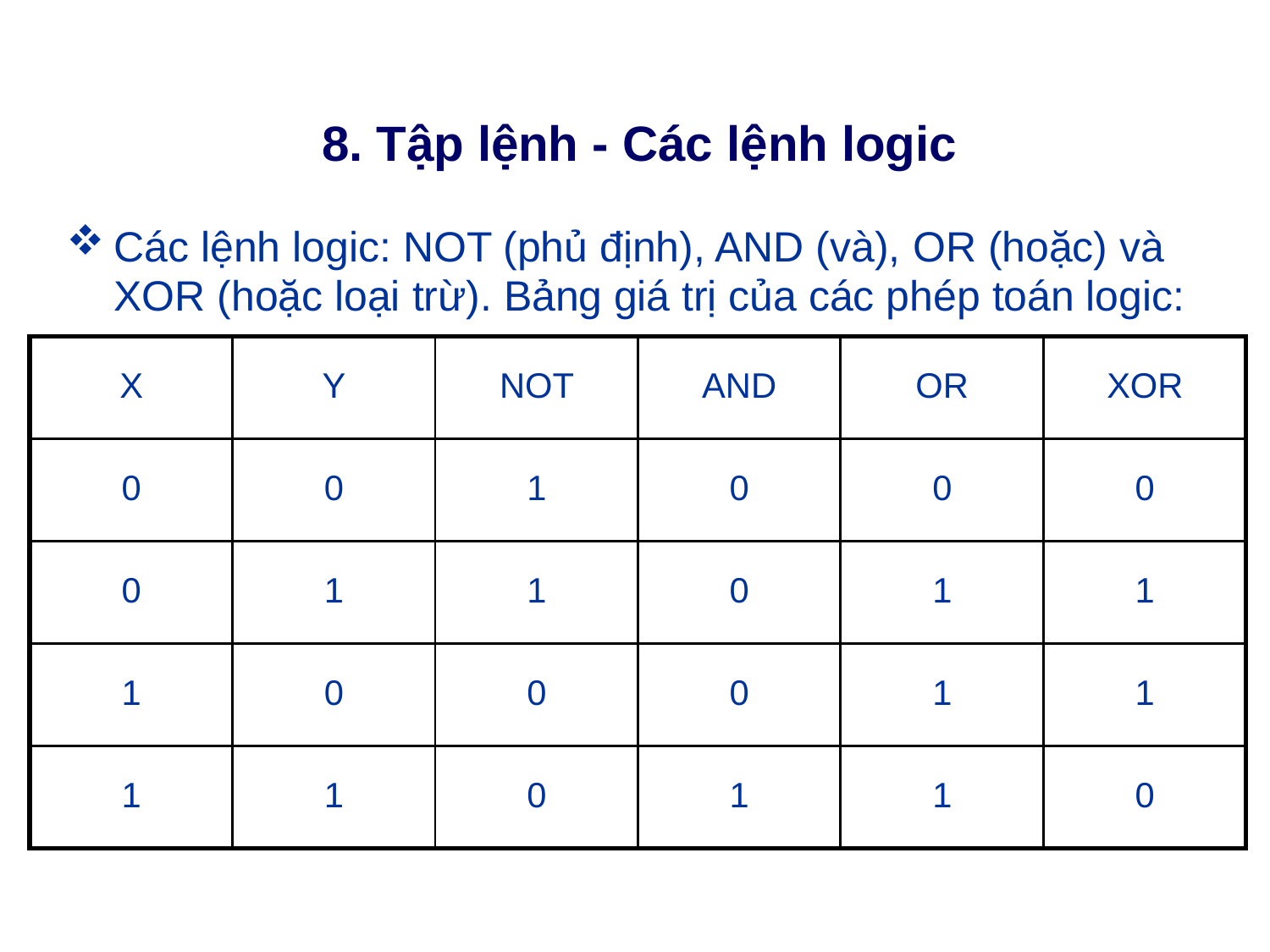

# 8. Tập lệnh - Các lệnh logic
Các lệnh logic: NOT (phủ định), AND (và), OR (hoặc) và  XOR (hoặc loại trừ). Bảng giá trị của các phép toán logic:
| X | Y | NOT | AND | OR | XOR |
| --- | --- | --- | --- | --- | --- |
| 0 | 0 | 1 | 0 | 0 | 0 |
| 0 | 1 | 1 | 0 | 1 | 1 |
| 1 | 0 | 0 | 0 | 1 | 1 |
| 1 | 1 | 0 | 1 | 1 | 0 |